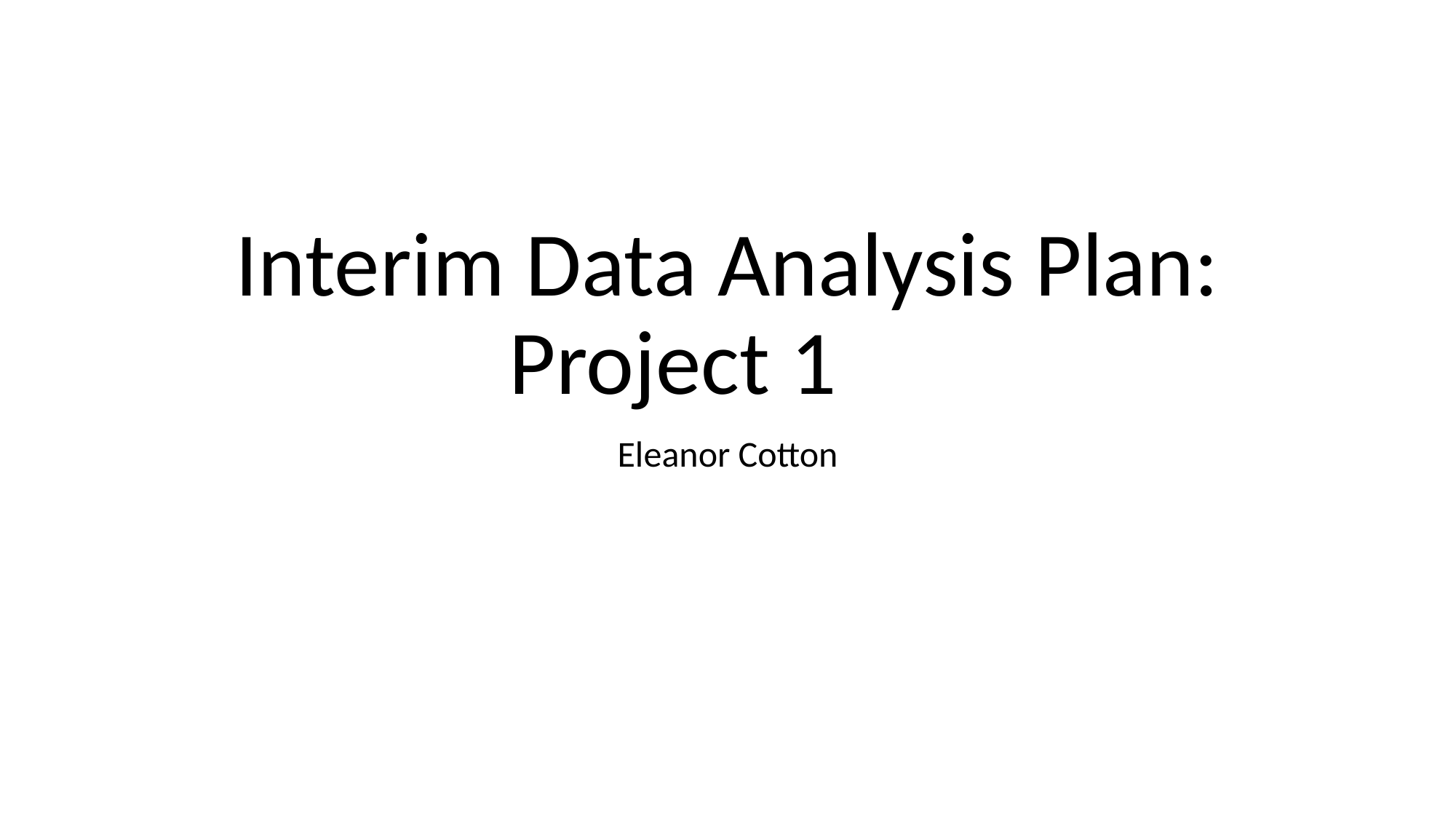

# Interim Data Analysis Plan: Project 1
Eleanor Cotton